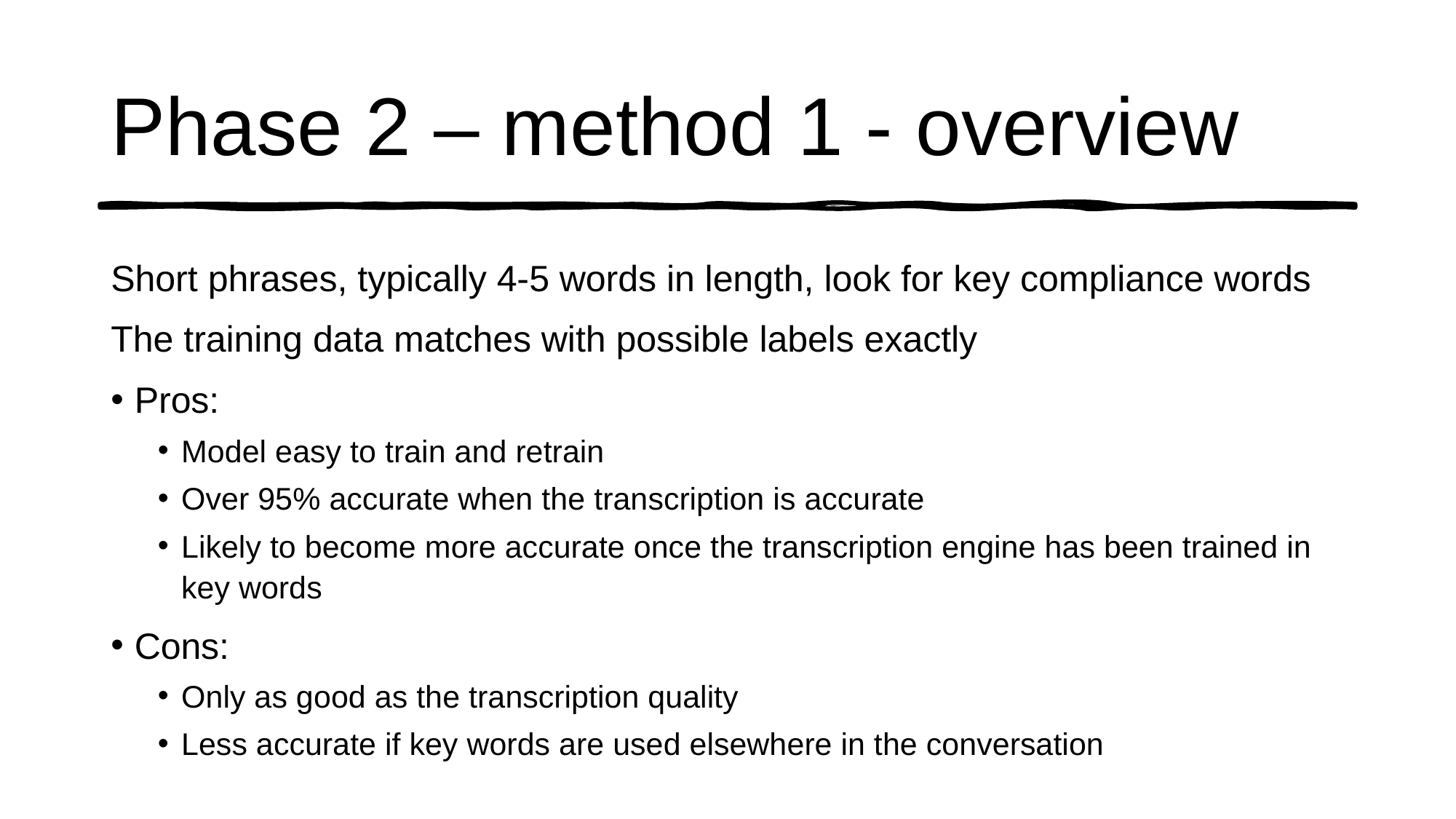

# Phase 2 – method 1 - overview
Short phrases, typically 4-5 words in length, look for key compliance words
The training data matches with possible labels exactly
Pros:
Model easy to train and retrain
Over 95% accurate when the transcription is accurate
Likely to become more accurate once the transcription engine has been trained in key words
Cons:
Only as good as the transcription quality
Less accurate if key words are used elsewhere in the conversation